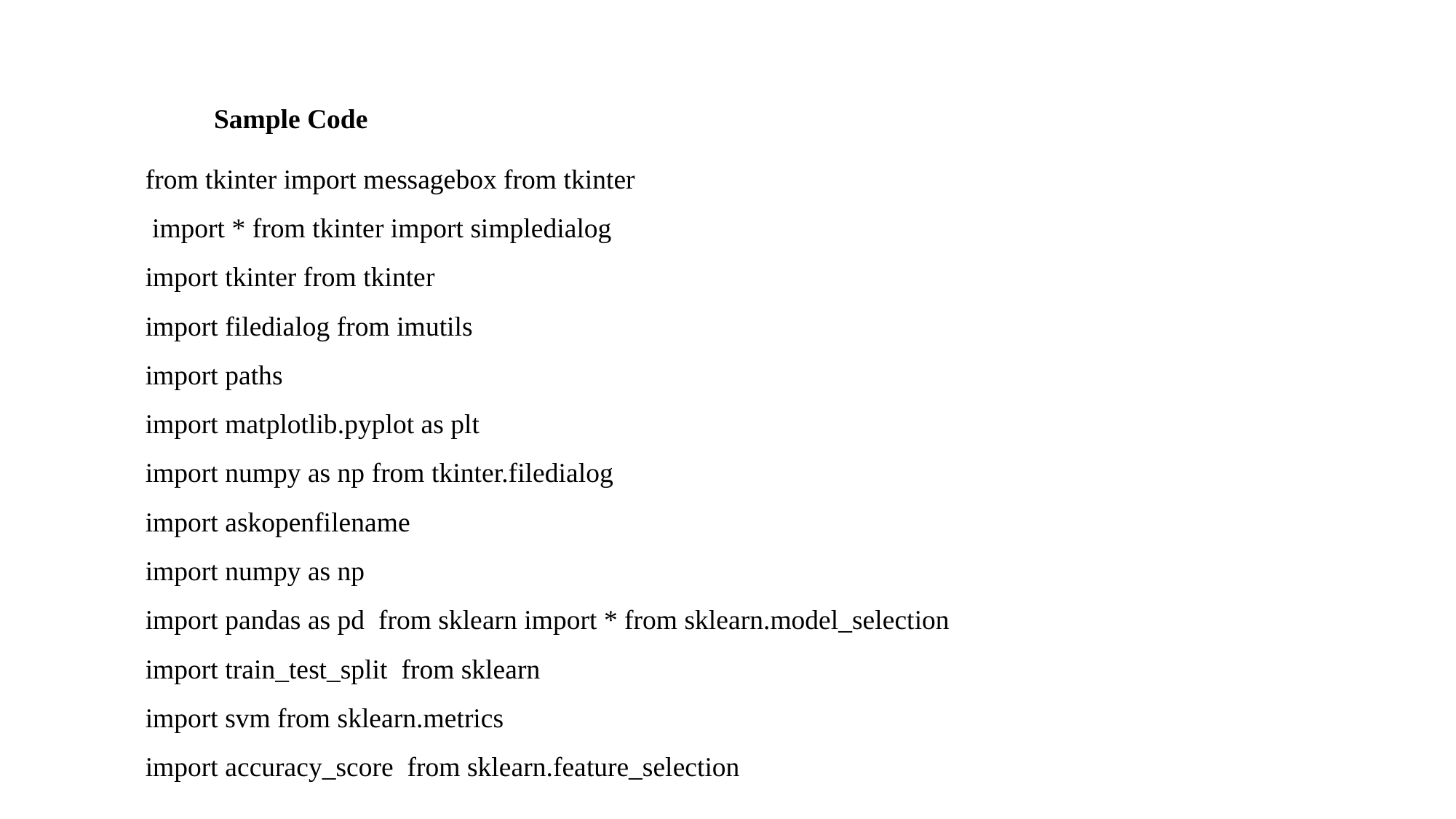

Sample Code
from tkinter import messagebox from tkinter
 import * from tkinter import simpledialog
import tkinter from tkinter
import filedialog from imutils
import paths
import matplotlib.pyplot as plt
import numpy as np from tkinter.filedialog
import askopenfilename
import numpy as np
import pandas as pd  from sklearn import * from sklearn.model_selection
import train_test_split  from sklearn
import svm from sklearn.metrics
import accuracy_score  from sklearn.feature_selection